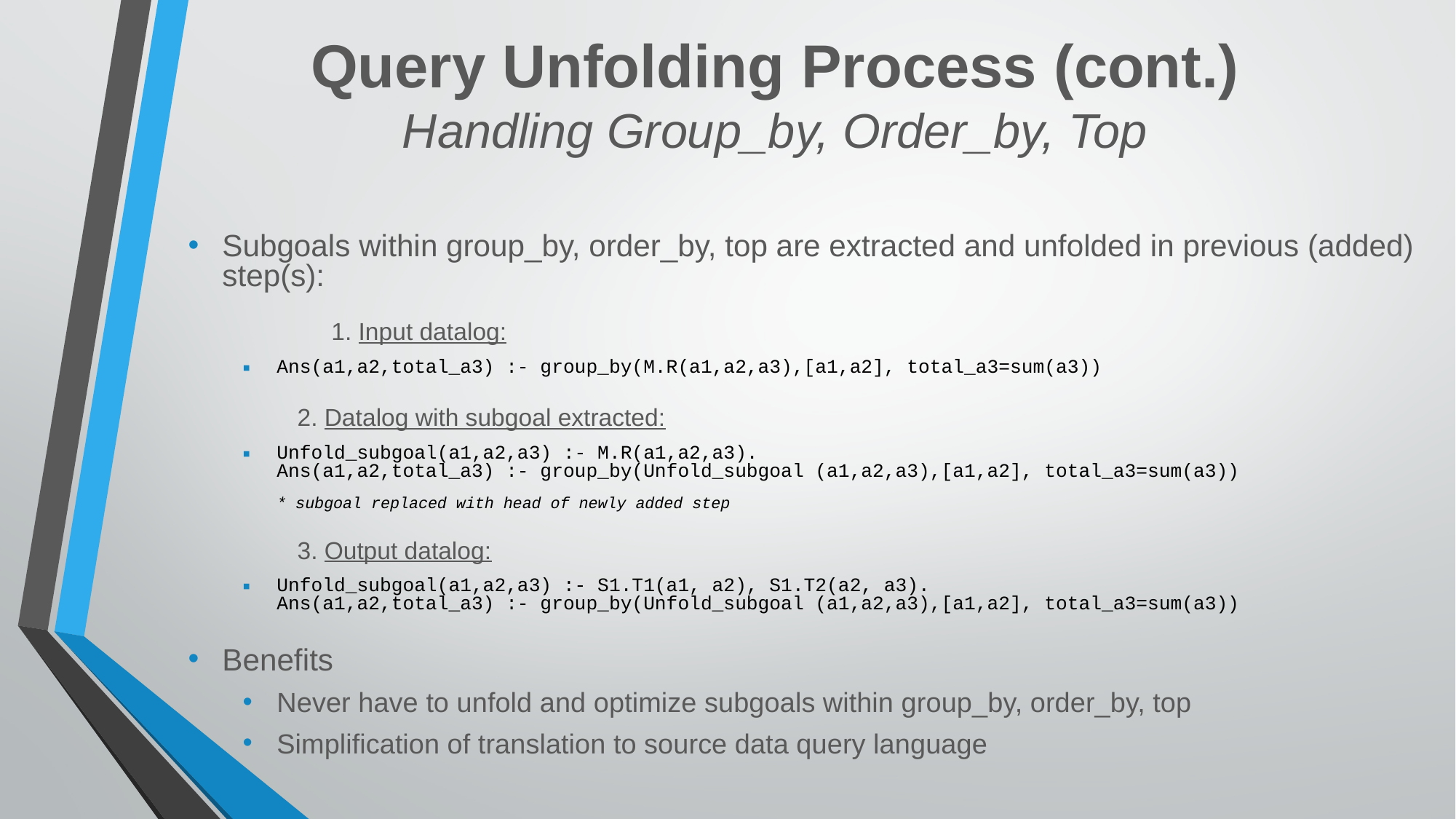

# Query Unfolding Process (cont.) Handling Group_by, Order_by, Top
Subgoals within group_by, order_by, top are extracted and unfolded in previous (added) step(s):
	1. Input datalog:
Ans(a1,a2,total_a3) :- group_by(M.R(a1,a2,a3),[a1,a2], total_a3=sum(a3))
	2. Datalog with subgoal extracted:
Unfold_subgoal(a1,a2,a3) :- M.R(a1,a2,a3).
Ans(a1,a2,total_a3) :- group_by(Unfold_subgoal (a1,a2,a3),[a1,a2], total_a3=sum(a3))
* subgoal replaced with head of newly added step
	3. Output datalog:
Unfold_subgoal(a1,a2,a3) :- S1.T1(a1, a2), S1.T2(a2, a3).
Ans(a1,a2,total_a3) :- group_by(Unfold_subgoal (a1,a2,a3),[a1,a2], total_a3=sum(a3))
Benefits
Never have to unfold and optimize subgoals within group_by, order_by, top
Simplification of translation to source data query language